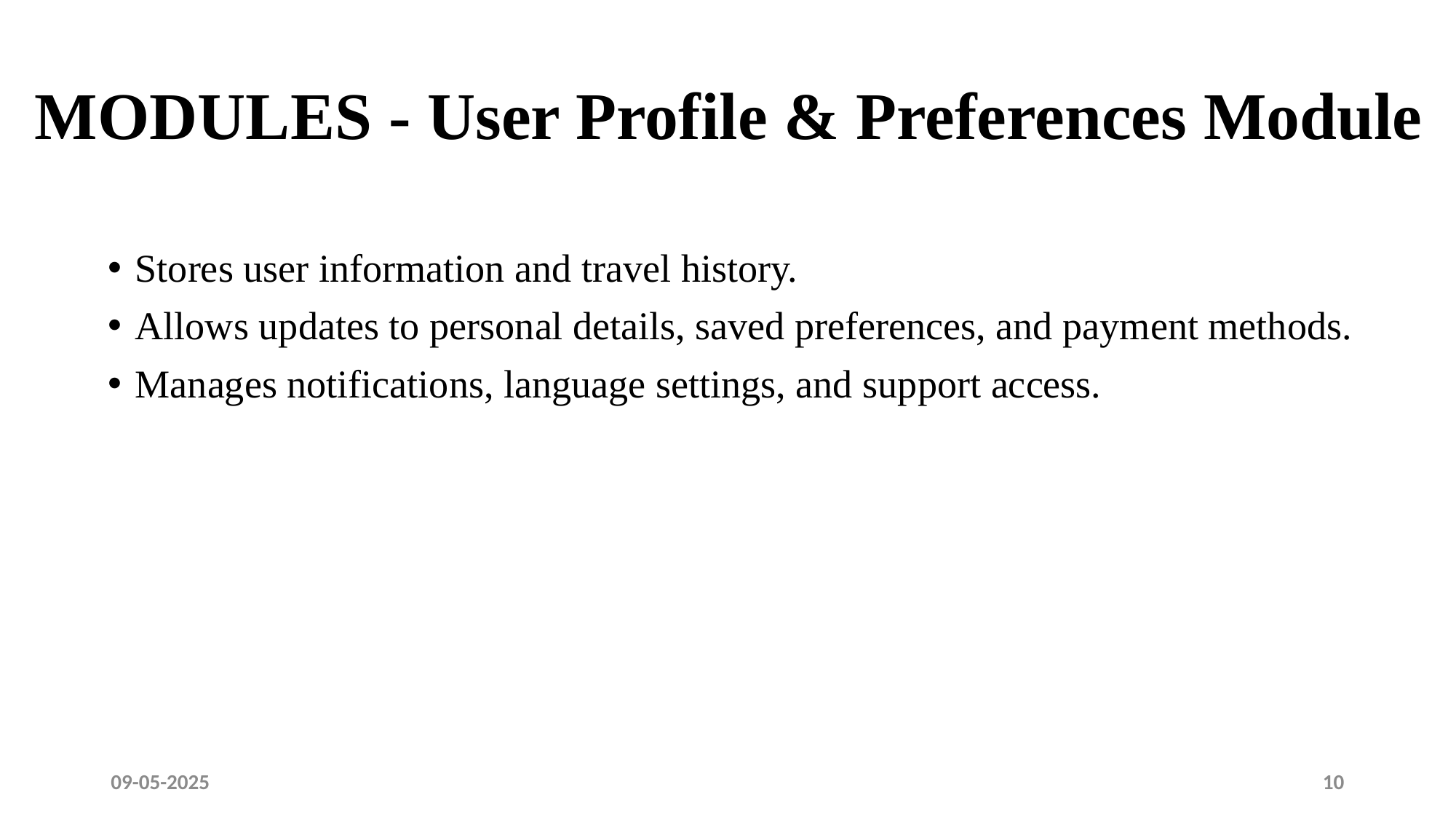

# MODULES - User Profile & Preferences Module

Stores user information and travel history.
Allows updates to personal details, saved preferences, and payment methods.
Manages notifications, language settings, and support access.
09-05-2025
10